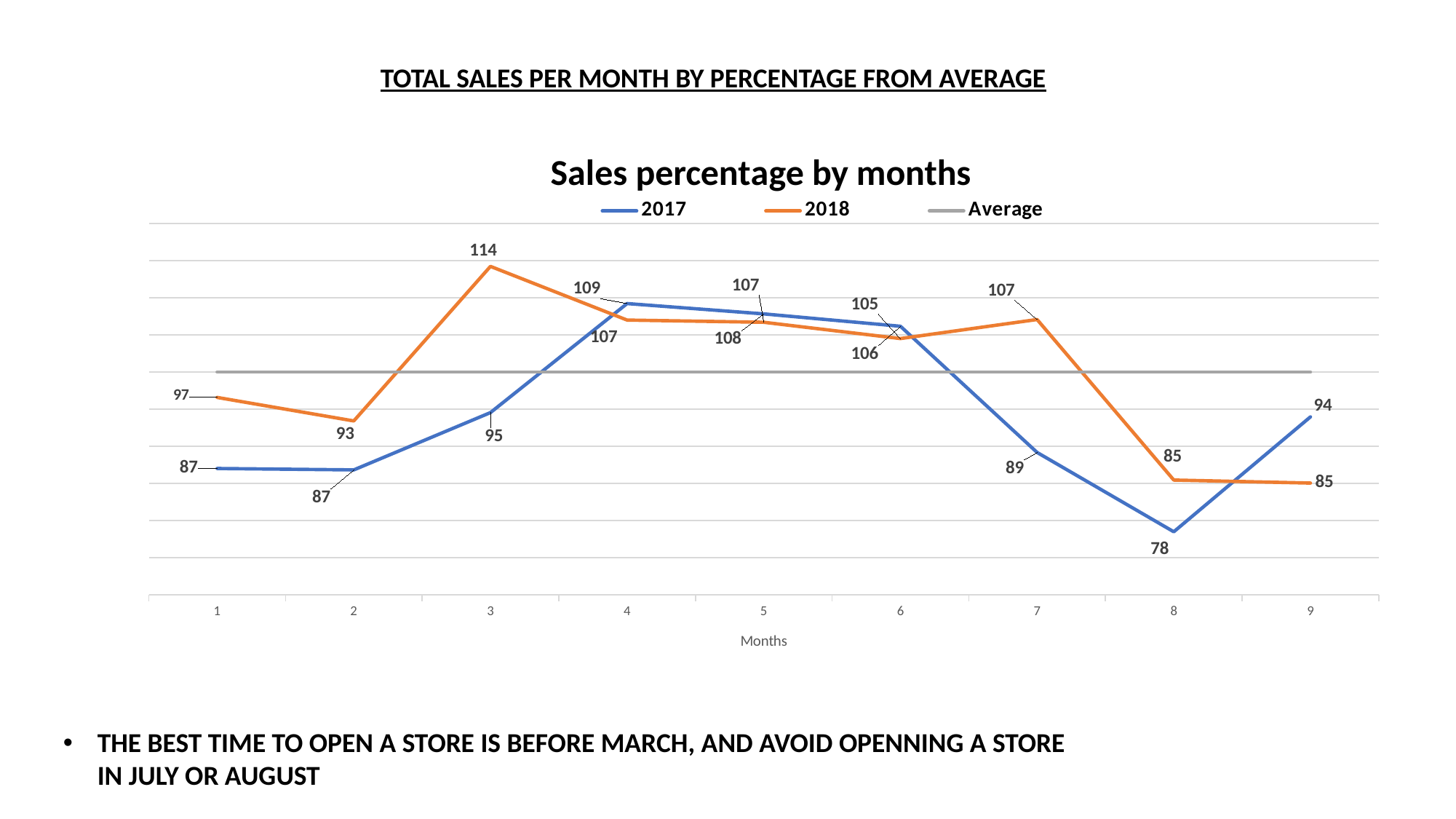

TOTAL SALES PER MONTH BY PERCENTAGE FROM AVERAGE

### Chart: Sales percentage by months

| Category | 2017 | 2018 | Average |
|---|---|---|---|
THE BEST TIME TO OPEN A STORE IS BEFORE MARCH, AND AVOID OPENNING A STORE IN JULY OR AUGUST